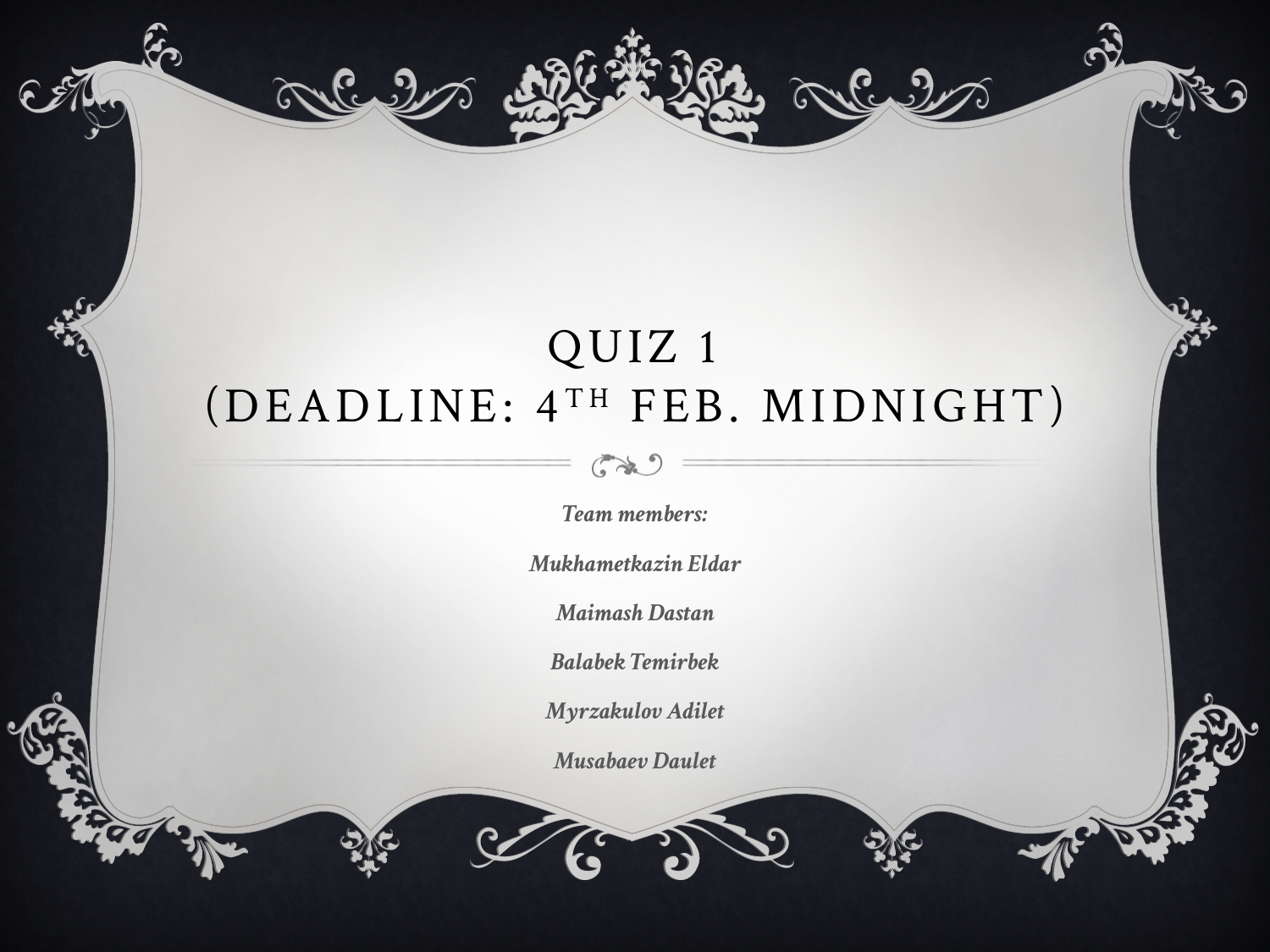

# Quiz 1 (deadline: 4th Feb. midnight)
Team members:
Mukhametkazin Eldar
Maimash Dastan
Balabek Temirbek
Myrzakulov Adilet
Musabaev Daulet